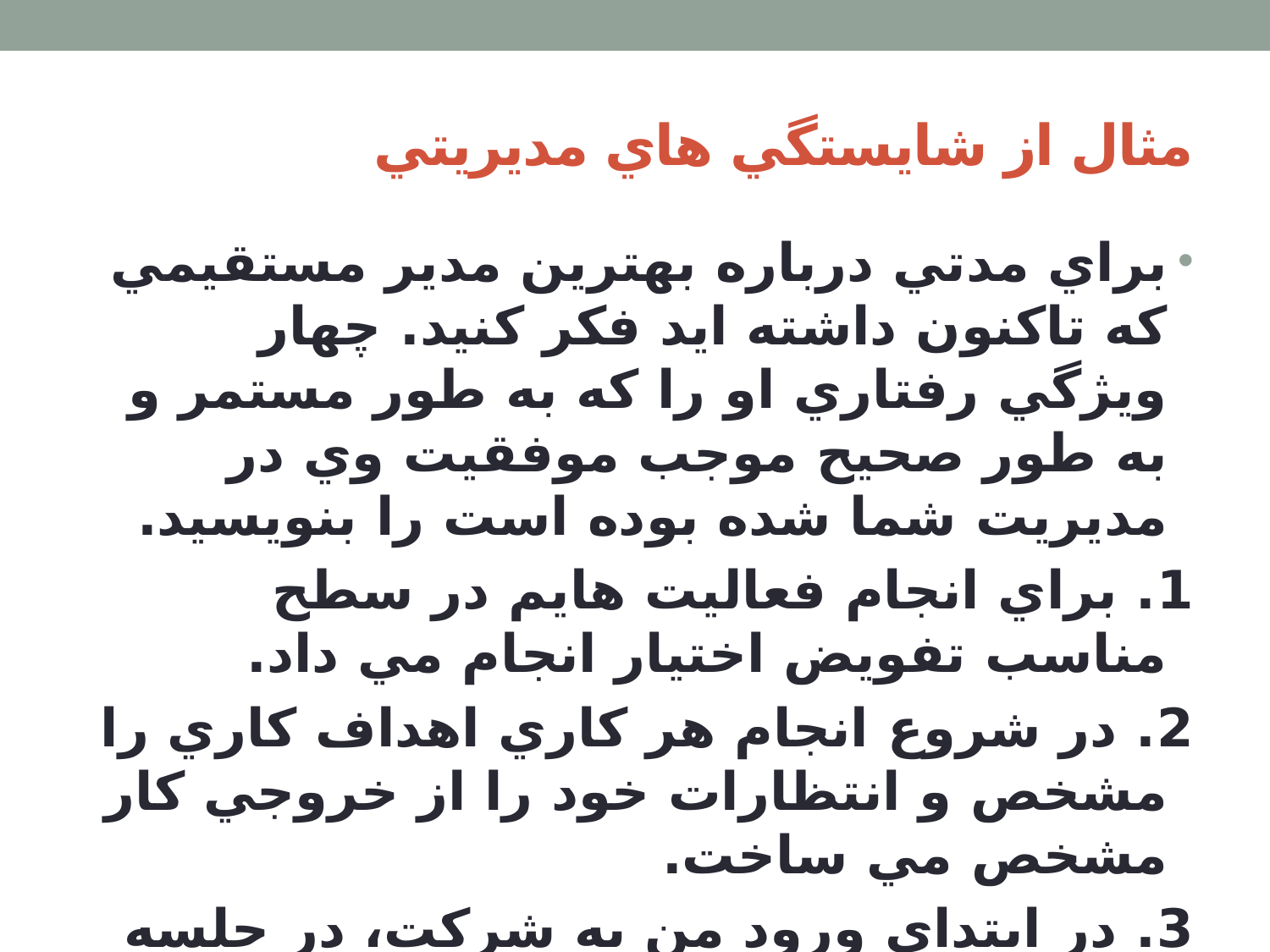

# مثال از شايستگي هاي مديريتي
براي مدتي درباره بهترين مدير مستقيمي كه تاكنون داشته ايد فكر كنيد. چهار ويژگي رفتاري او را كه به طور مستمر و به طور صحيح موجب موفقيت وي در مديريت شما شده بوده است را بنويسيد.
1. براي انجام فعاليت هايم در سطح مناسب تفويض اختيار انجام مي داد.
2. در شروع انجام هر كاري اهداف كاري را مشخص و انتظارات خود را از خروجي كار مشخص مي ساخت.
3. در ابتداي ورود من به شركت، در جلسه اي مرا به سايرين معرفي كرد و موجب آشنايي من با همكارانم شد.